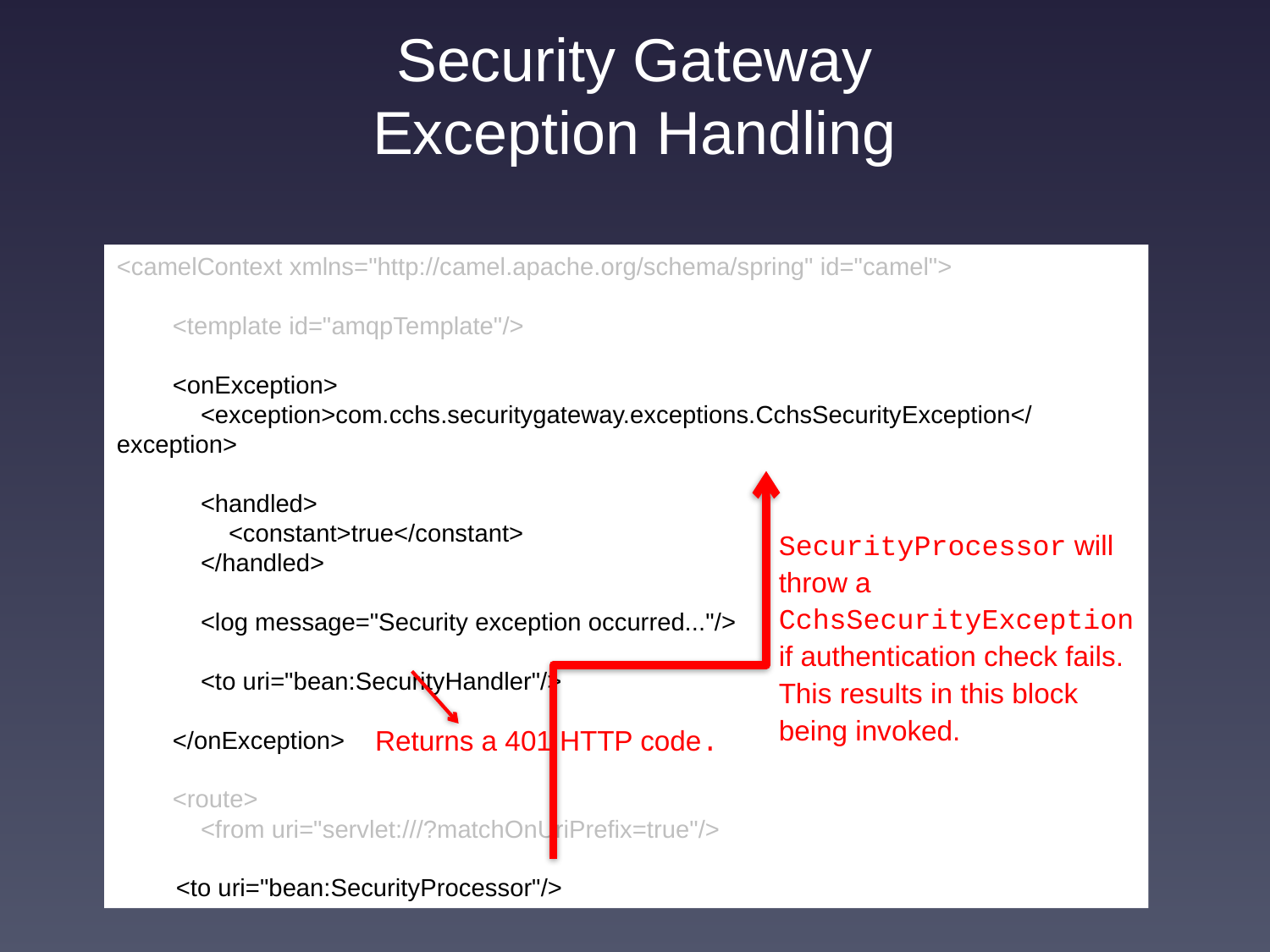

# Security Gateway Exception Handling
<camelContext xmlns="http://camel.apache.org/schema/spring" id="camel">

        <template id="amqpTemplate"/>

        <onException>
            <exception>com.cchs.securitygateway.exceptions.CchsSecurityException</exception>

            <handled>
                <constant>true</constant>
            </handled>

            <log message="Security exception occurred..."/>

            <to uri="bean:SecurityHandler"/>

        </onException>

        <route>
            <from uri="servlet:///?matchOnUriPrefix=true"/>

    <to uri="bean:SecurityProcessor"/>
SecurityProcessor will throw a CchsSecurityException if authentication check fails. This results in this block  being invoked.
Returns a 401 HTTP code.